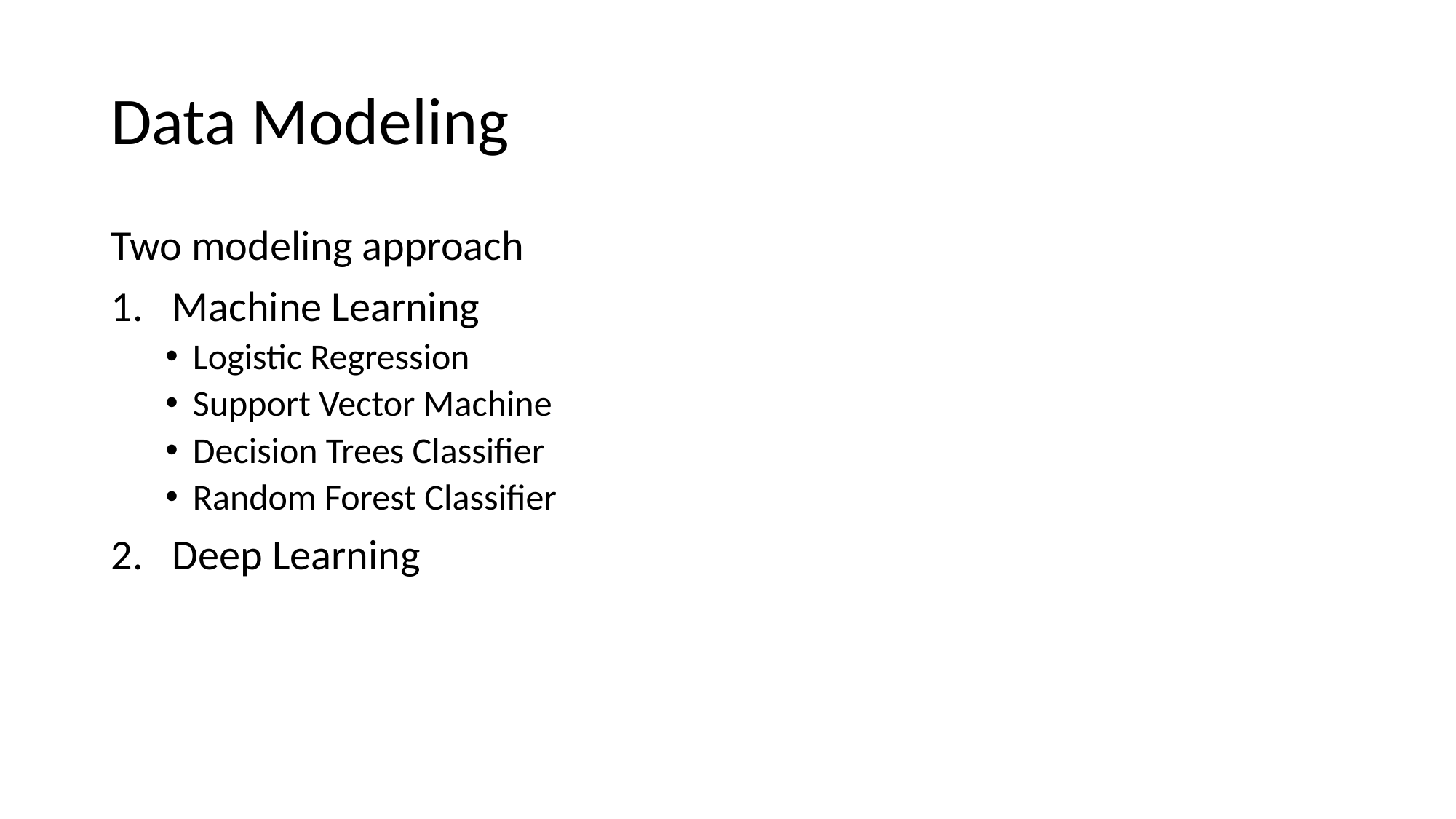

# Data Modeling
Two modeling approach
Machine Learning
Logistic Regression
Support Vector Machine
Decision Trees Classifier
Random Forest Classifier
Deep Learning